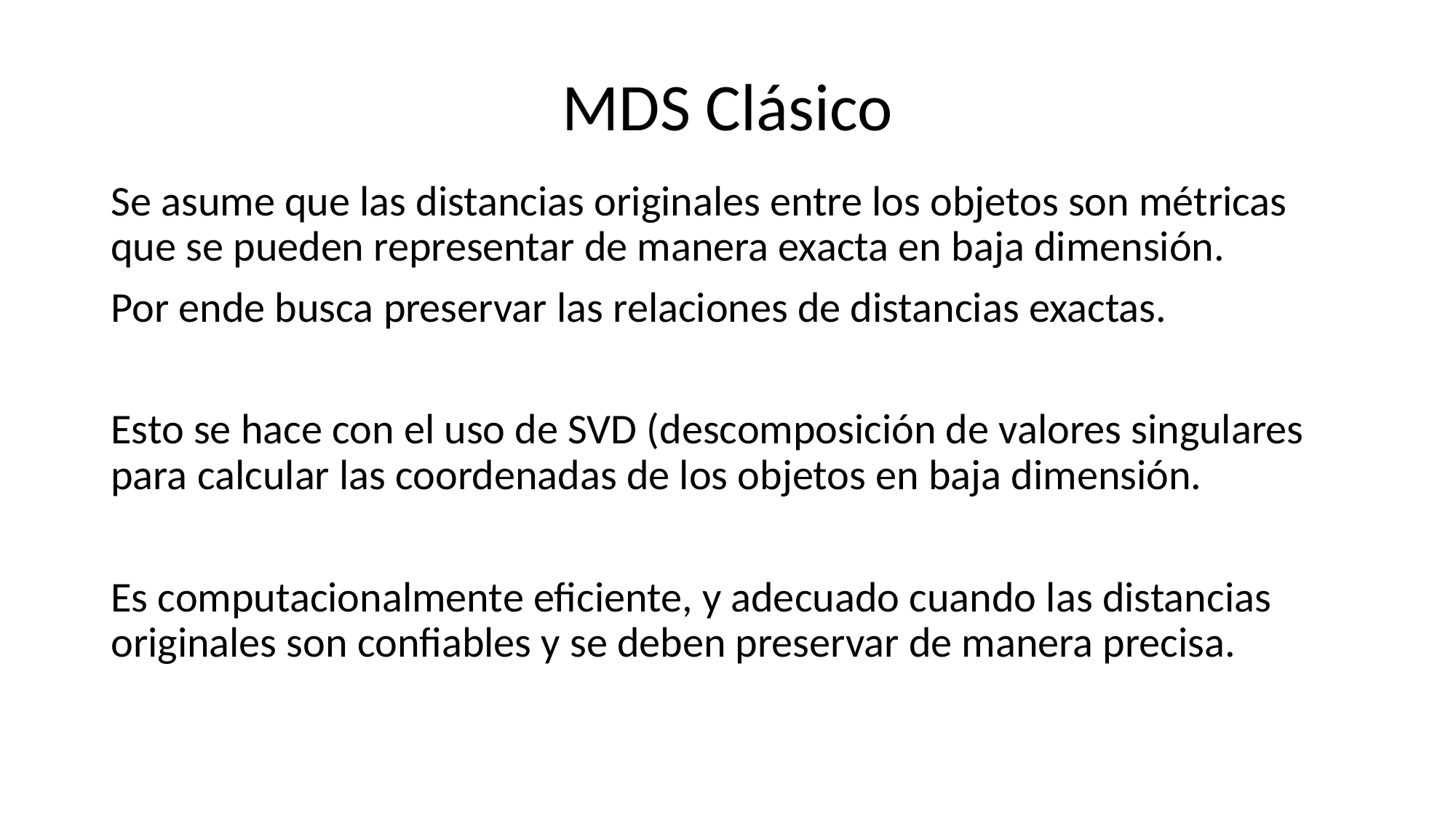

MDS Clásico
Se asume que las distancias originales entre los objetos son métricas que se pueden representar de manera exacta en baja dimensión.
Por ende busca preservar las relaciones de distancias exactas.

Esto se hace con el uso de SVD (descomposición de valores singulares para calcular las coordenadas de los objetos en baja dimensión.

Es computacionalmente eficiente, y adecuado cuando las distancias originales son confiables y se deben preservar de manera precisa.